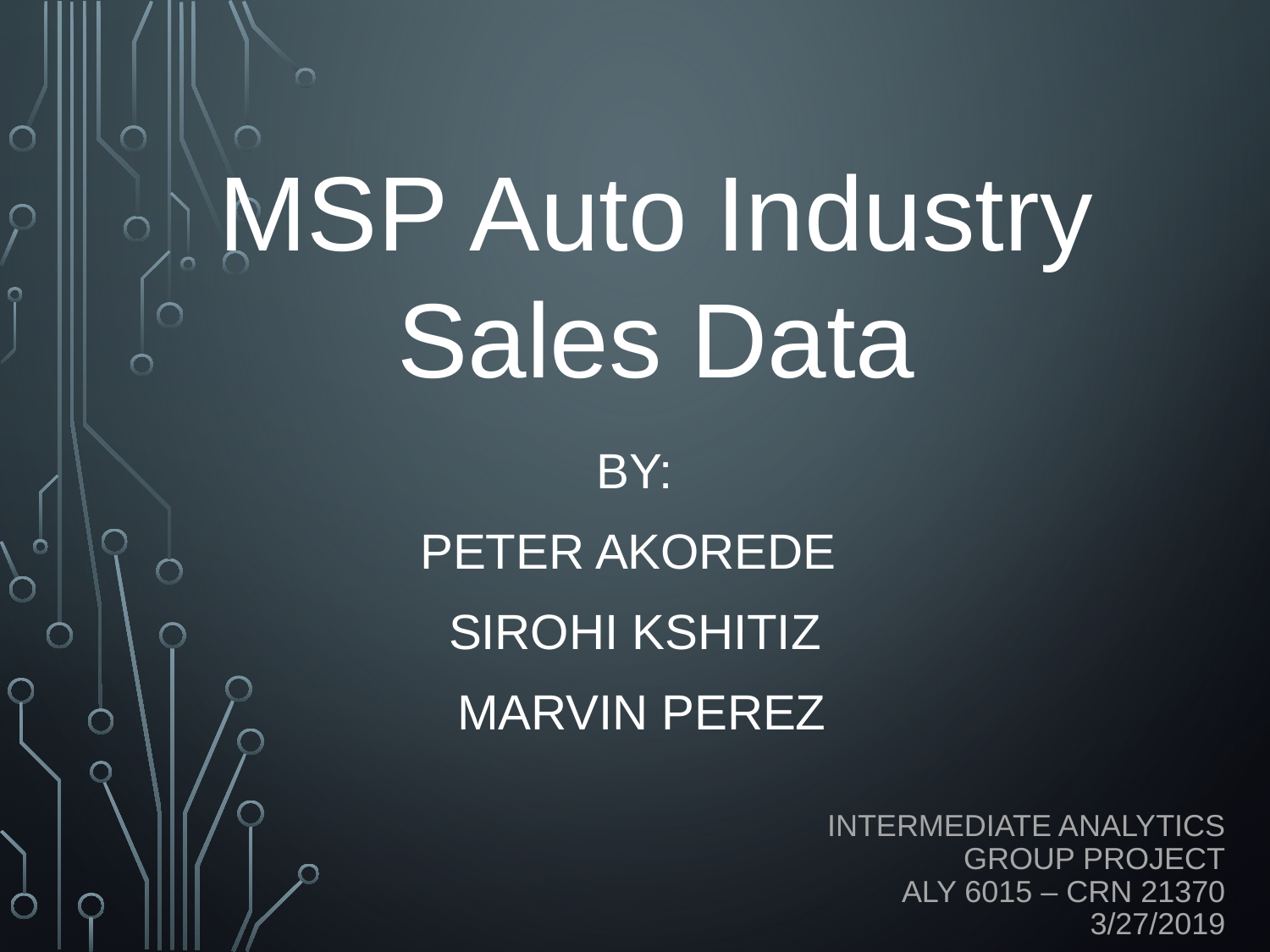

MSP Auto Industry Sales Data
By:
Peter Akorede
Sirohi Kshitiz
 Marvin perez
# Intermediate Analytics Group Project AlY 6015 – CRN 21370 3/27/2019